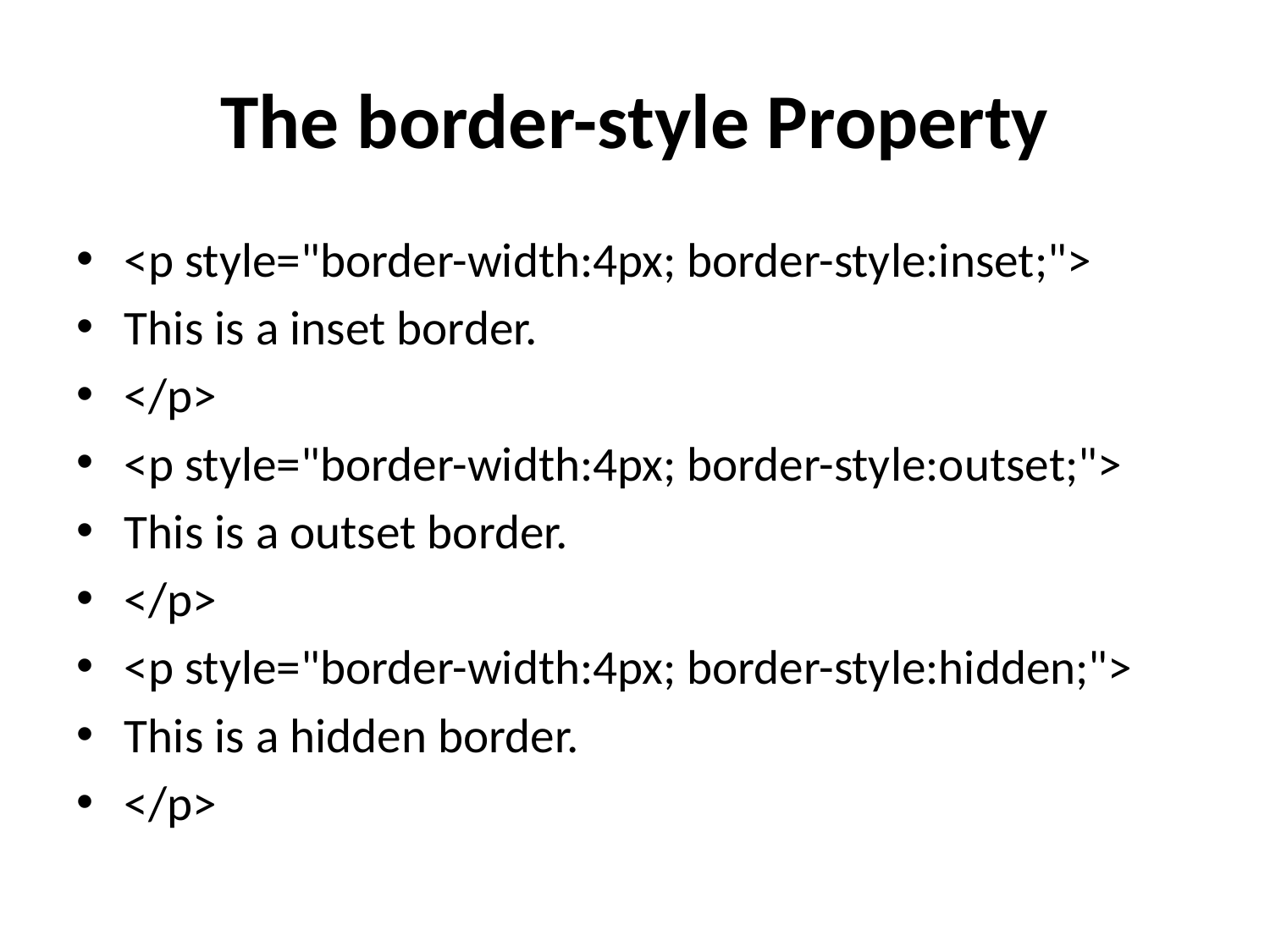

# The border-style Property
<p style="border-width:4px; border-style:inset;">
This is a inset border.
</p>
<p style="border-width:4px; border-style:outset;">
This is a outset border.
</p>
<p style="border-width:4px; border-style:hidden;">
This is a hidden border.
</p>